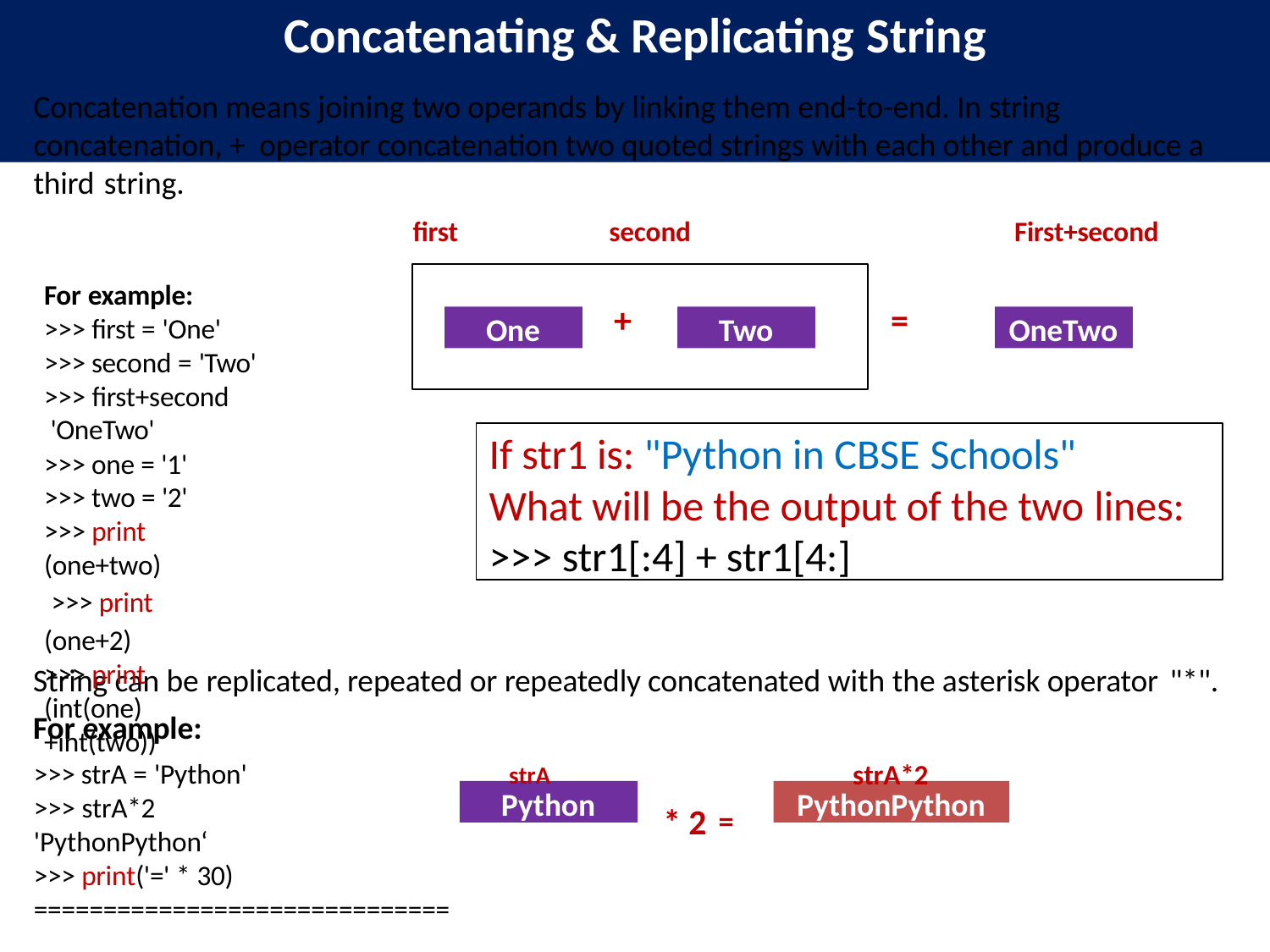

# Concatenating & Replicating String
Concatenation means joining two operands by linking them end-to-end. In string concatenation, +  operator concatenation two quoted strings with each other and produce a third string.
first	second	                         First+second

For example:
>>> first = 'One'
>>> second = 'Two'
>>> first+second  'OneTwo'
>>> one = '1'
>>> two = '2'
>>> print (one+two)
 >>> print (one+2)
>>> print (int(one)+int(two))
+
=
One
Two
OneTwo

If str1 is: "Python in CBSE Schools"
What will be the output of the two lines:
>>> str1[:4] + str1[4:]
String can be replicated, repeated or repeatedly concatenated with the asterisk operator "*".
For example:
strA	strA*2
>>> strA = 'Python'
>>> strA*2
'PythonPython‘
>>> print('=' * 30)
==============================

* 2 =
Python
PythonPython